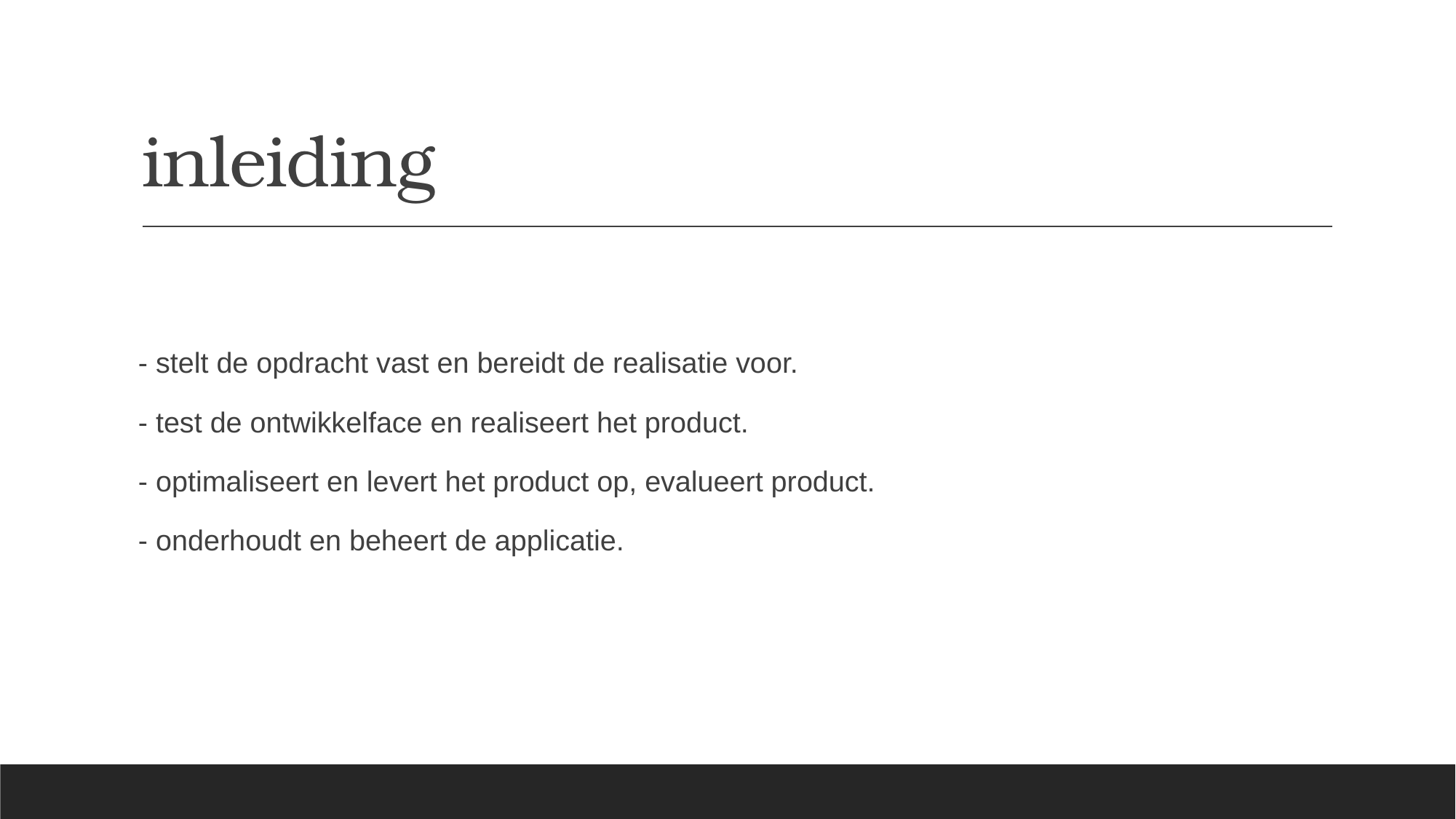

# inleiding
- stelt de opdracht vast en bereidt de realisatie voor.
- test de ontwikkelface en realiseert het product.
- optimaliseert en levert het product op, evalueert product.
- onderhoudt en beheert de applicatie.